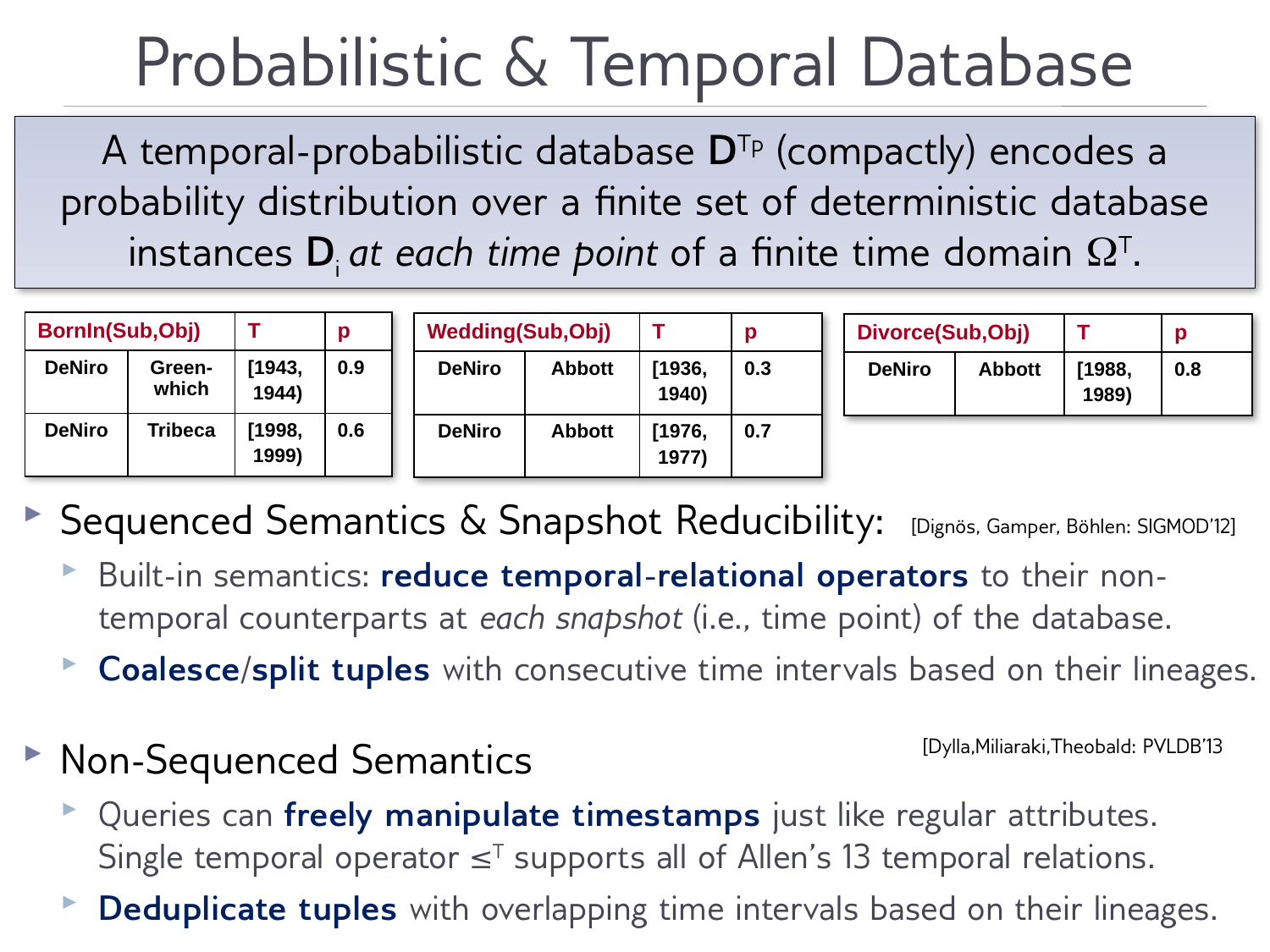

# Probabilistic & Temporal Database
A temporal-probabilistic database DTp (compactly) encodes a probability distribution over a finite set of deterministic database instances Di at each time point of a finite time domain ΩT.
| BornIn(Sub,Obj) |  | T | p |
| --- | --- | --- | --- |
| DeNiro | Green- which | [1943, 1944) | 0.9 |
| DeNiro | Tribeca | [1998, 1999) | 0.6 |
| Wedding(Sub,Obj) |  | T | p |
| --- | --- | --- | --- |
| DeNiro | Abbott | [1936, 1940) | 0.3 |
| DeNiro | Abbott | [1976, 1977) | 0.7 |
| Divorce(Sub,Obj) |  | T | p |
| --- | --- | --- | --- |
| DeNiro | Abbott | [1988, 1989) | 0.8 |
Sequenced Semantics & Snapshot Reducibility:
Built-in semantics: reduce temporal-relational operators to their non-temporal counterparts at each snapshot (i.e., time point) of the database.
Coalesce/split tuples with consecutive time intervals based on their lineages.

Non-Sequenced Semantics
Queries can freely manipulate timestamps just like regular attributes. 	  Single temporal operator ≤T supports all of Allen’s 13 temporal relations.
Deduplicate tuples with overlapping time intervals based on their lineages.
[Dignös, Gamper, Böhlen: SIGMOD’12]
[Dylla,Miliaraki,Theobald: PVLDB’13